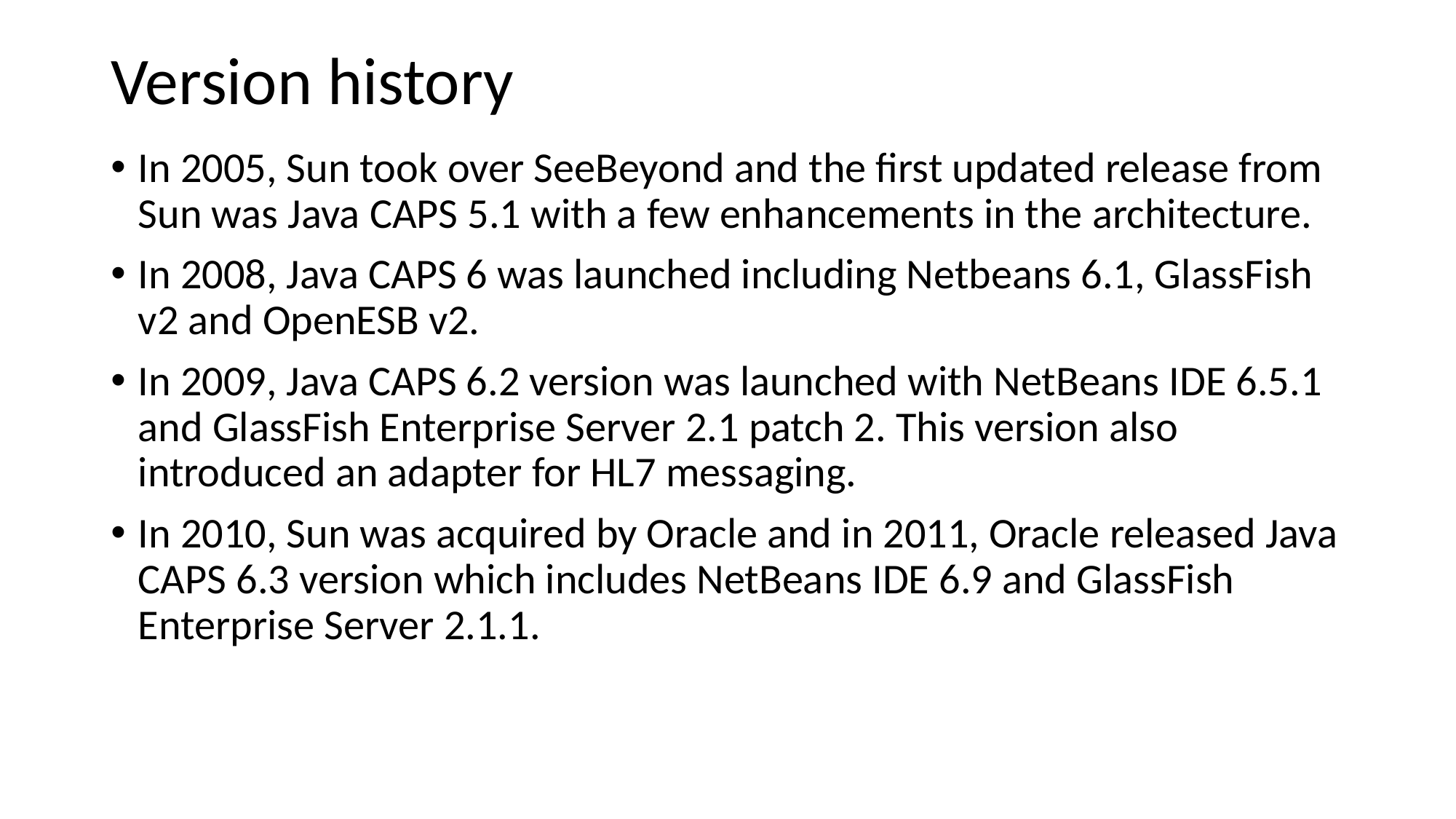

# Version history
In 2005, Sun took over SeeBeyond and the first updated release from Sun was Java CAPS 5.1 with a few enhancements in the architecture.
In 2008, Java CAPS 6 was launched including Netbeans 6.1, GlassFish v2 and OpenESB v2.
In 2009, Java CAPS 6.2 version was launched with NetBeans IDE 6.5.1 and GlassFish Enterprise Server 2.1 patch 2. This version also introduced an adapter for HL7 messaging.
In 2010, Sun was acquired by Oracle and in 2011, Oracle released Java CAPS 6.3 version which includes NetBeans IDE 6.9 and GlassFish Enterprise Server 2.1.1.